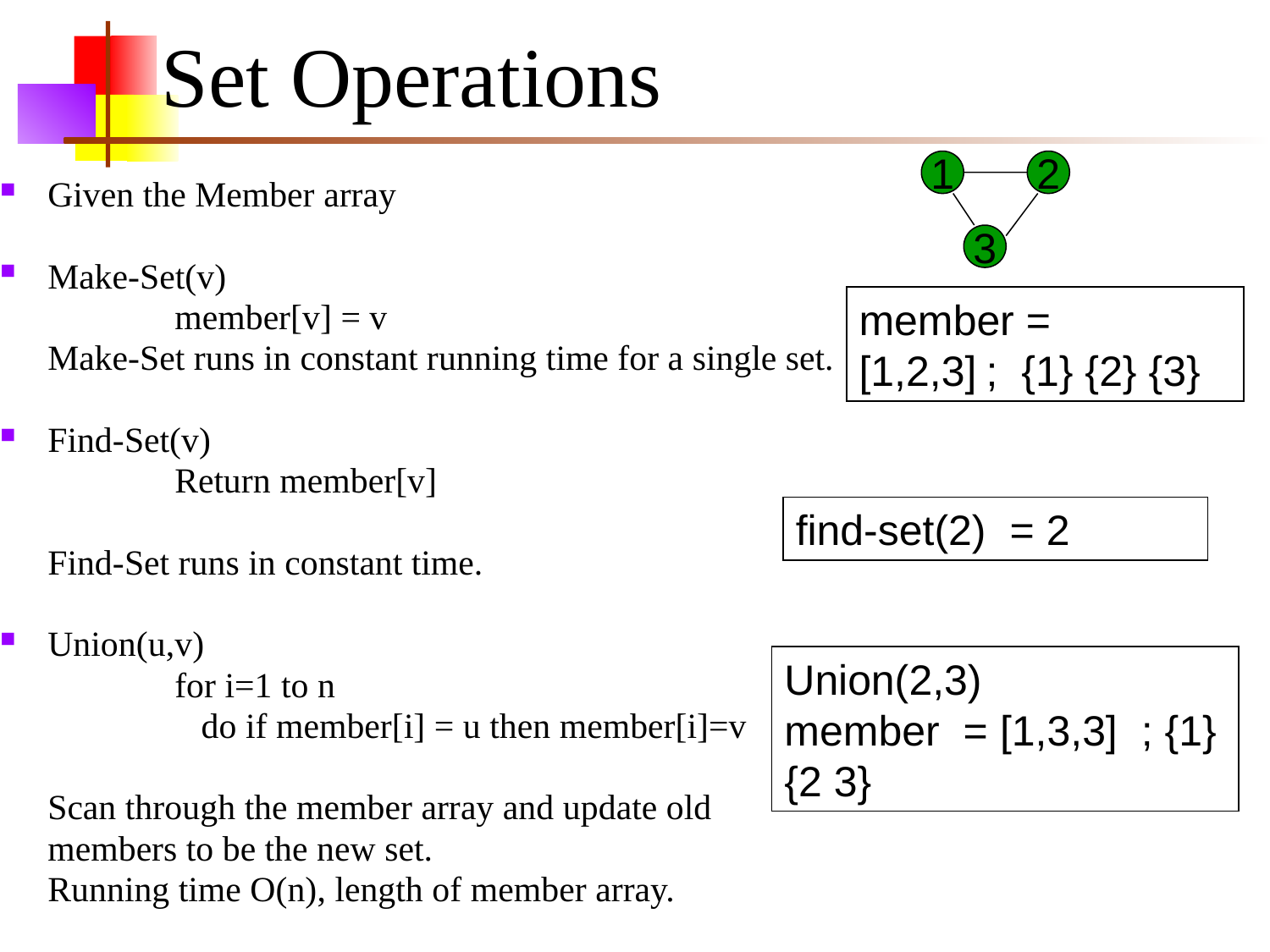

# Set Operations
1
2

3
Given the Member array

Make-Set(v)
		member[v] = v
	Make-Set runs in constant running time for a single set.

Find-Set(v)
		Return member[v]

	Find-Set runs in constant time.

Union(u,v)
		for i=1 to n
		   do if member[i] = u then member[i]=v

	Scan through the member array and update old
	members to be the new set.
	Running time O(n), length of member array.
member =
[1,2,3]	;  {1} {2} {3}
find-set(2)  = 2
Union(2,3)
member  = [1,3,3]  ; {1} {2 3}